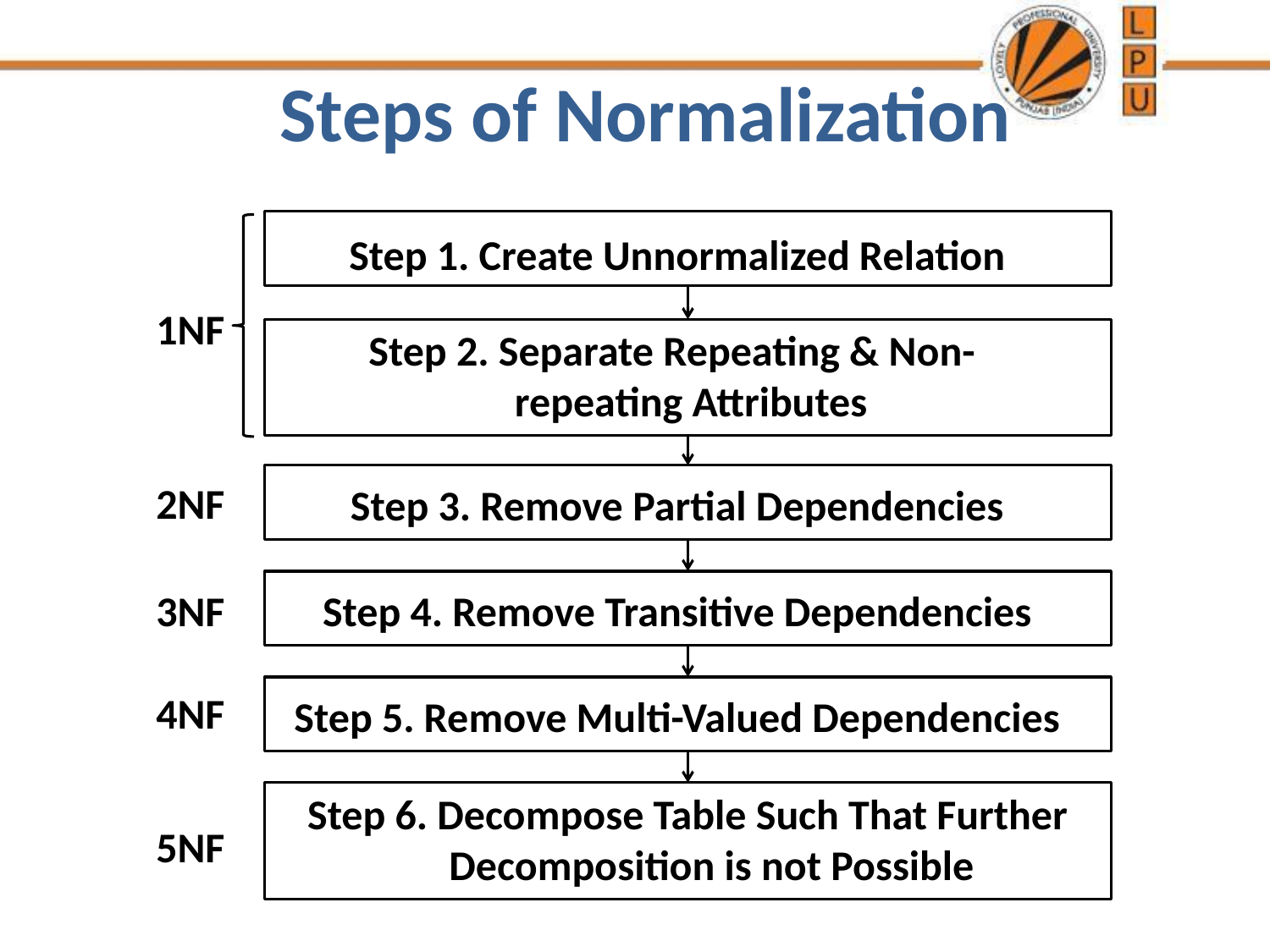

# Steps of Normalization

Step 1. Create Unnormalized Relation
1NF
Step 2. Separate Repeating & Non-repeating Attributes

2NF
Step 3. Remove Partial Dependencies

Step 4. Remove Transitive Dependencies
3NF

4NF
Step 5. Remove Multi-Valued Dependencies
Step 6. Decompose Table Such That Further Decomposition is not Possible

5NF